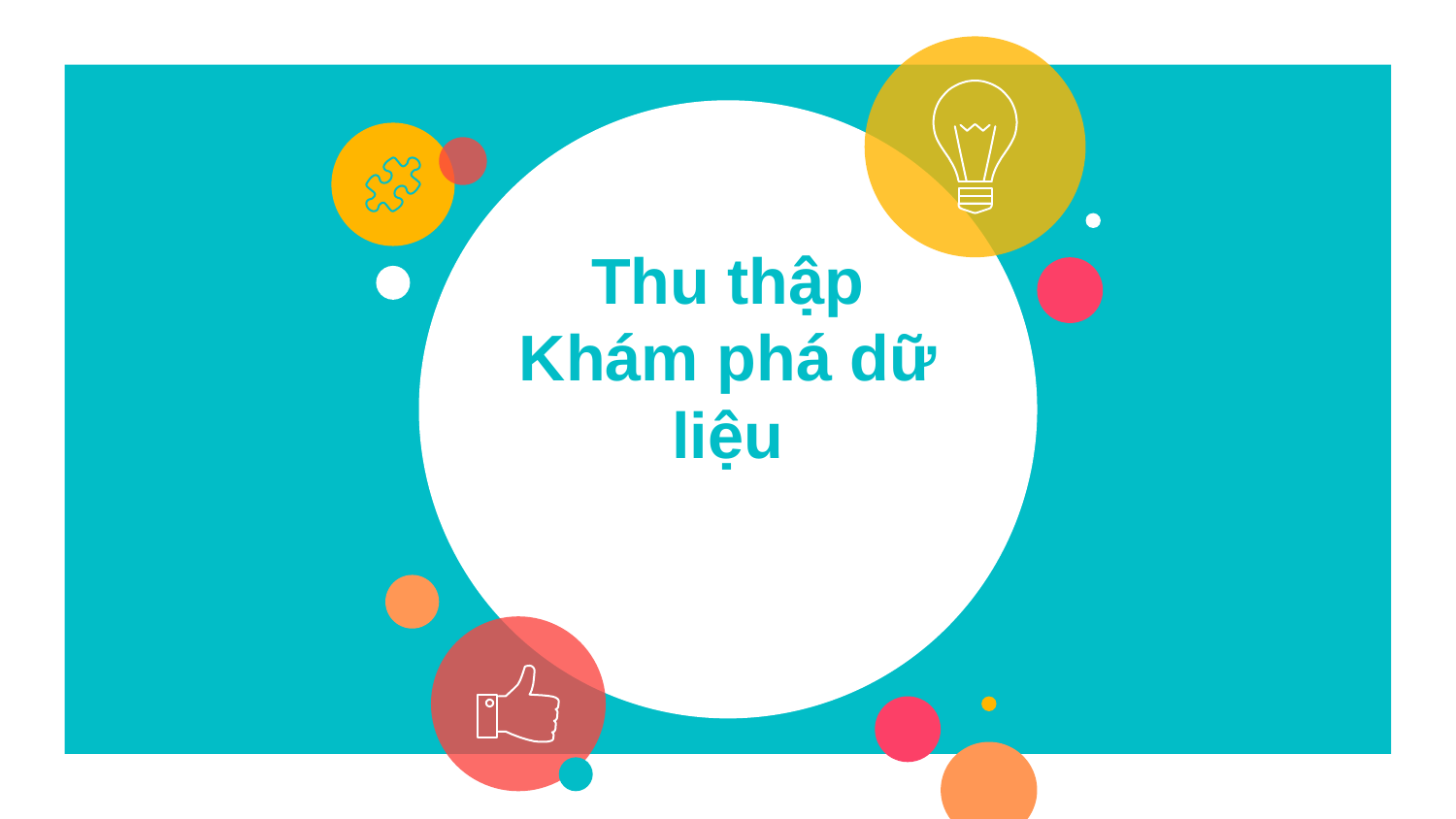

# Thu thập Khám phá dữ liệu